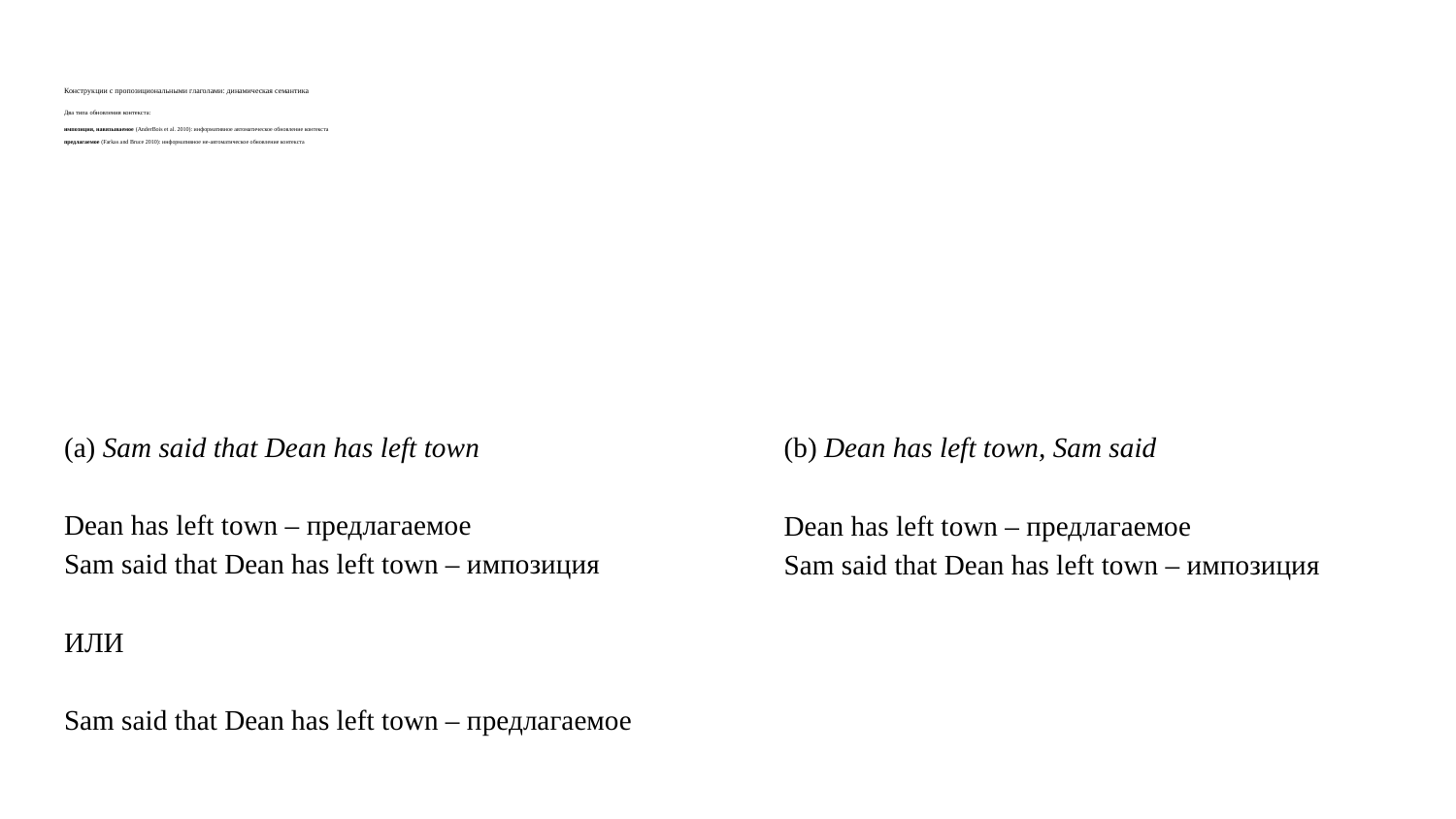

# Конструкции с пропозициональными глаголами: динамическая семантика

Два типа обновления контекста:

импозиция, навязываемое (AnderBois et al. 2010): информативное автоматическое обновление контекста
предлагаемое (Farkas and Bruce 2010): информативное не-автоматическое обновление контекста

(a) Sam said that Dean has left town

Dean has left town – предлагаемое
Sam said that Dean has left town – импозиция

ИЛИ

Sam said that Dean has left town – предлагаемое

(b) Dean has left town, Sam said

Dean has left town – предлагаемое
Sam said that Dean has left town – импозиция